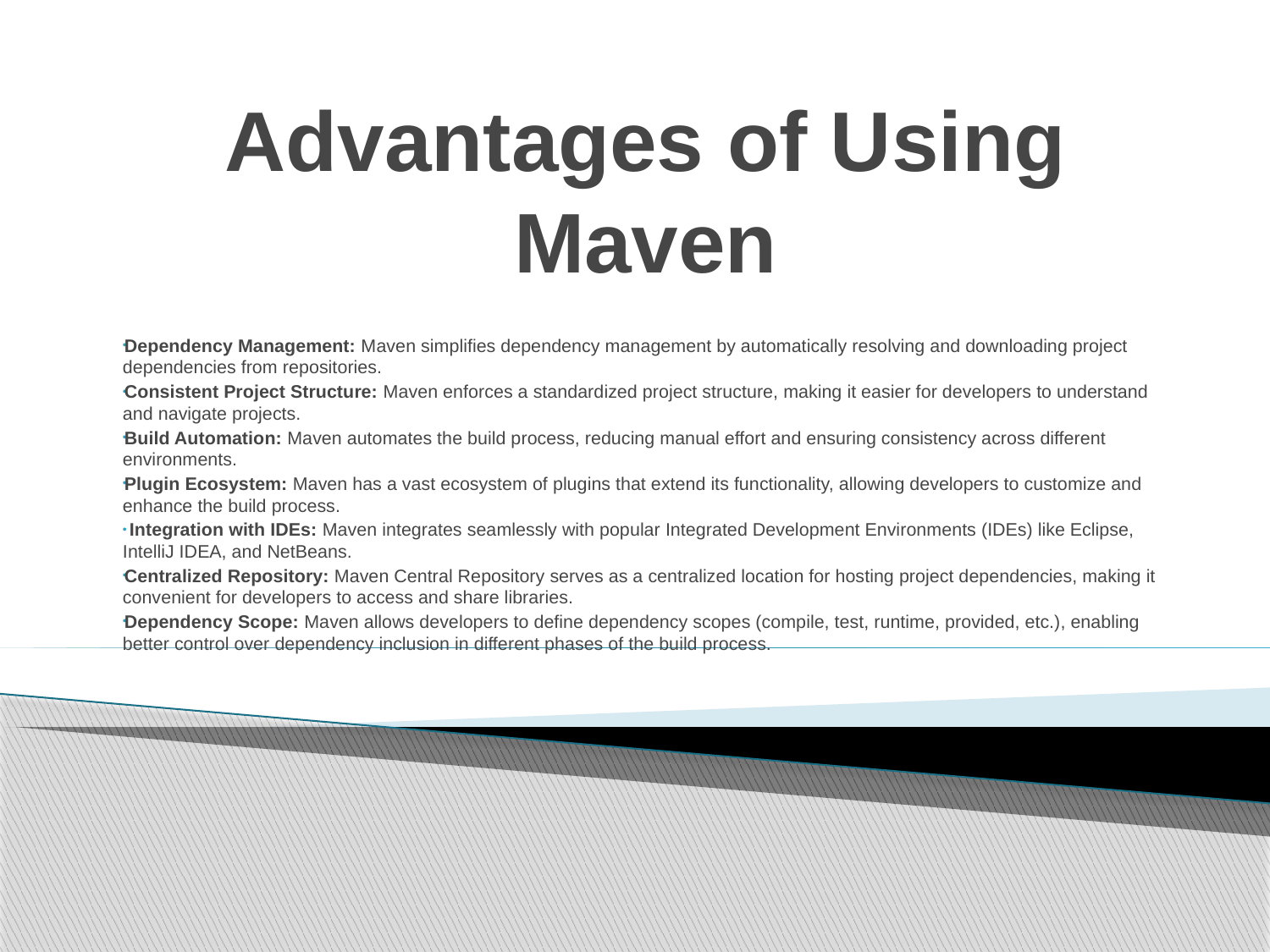

# Advantages of Using Maven
Dependency Management: Maven simplifies dependency management by automatically resolving and downloading project dependencies from repositories.
Consistent Project Structure: Maven enforces a standardized project structure, making it easier for developers to understand and navigate projects.
Build Automation: Maven automates the build process, reducing manual effort and ensuring consistency across different environments.
Plugin Ecosystem: Maven has a vast ecosystem of plugins that extend its functionality, allowing developers to customize and enhance the build process.
 Integration with IDEs: Maven integrates seamlessly with popular Integrated Development Environments (IDEs) like Eclipse, IntelliJ IDEA, and NetBeans.
Centralized Repository: Maven Central Repository serves as a centralized location for hosting project dependencies, making it convenient for developers to access and share libraries.
Dependency Scope: Maven allows developers to define dependency scopes (compile, test, runtime, provided, etc.), enabling better control over dependency inclusion in different phases of the build process.